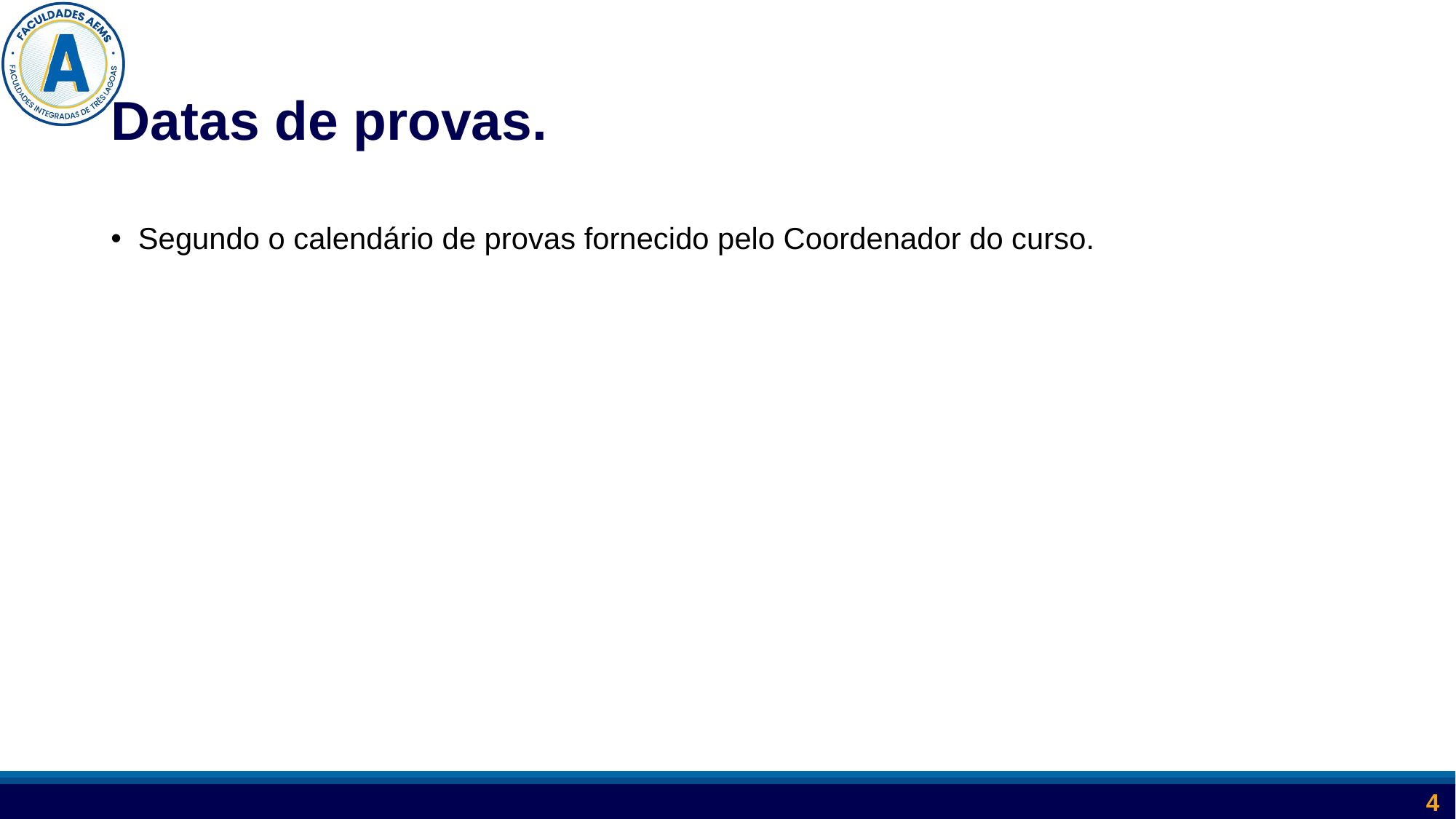

# Datas de provas.
Segundo o calendário de provas fornecido pelo Coordenador do curso.